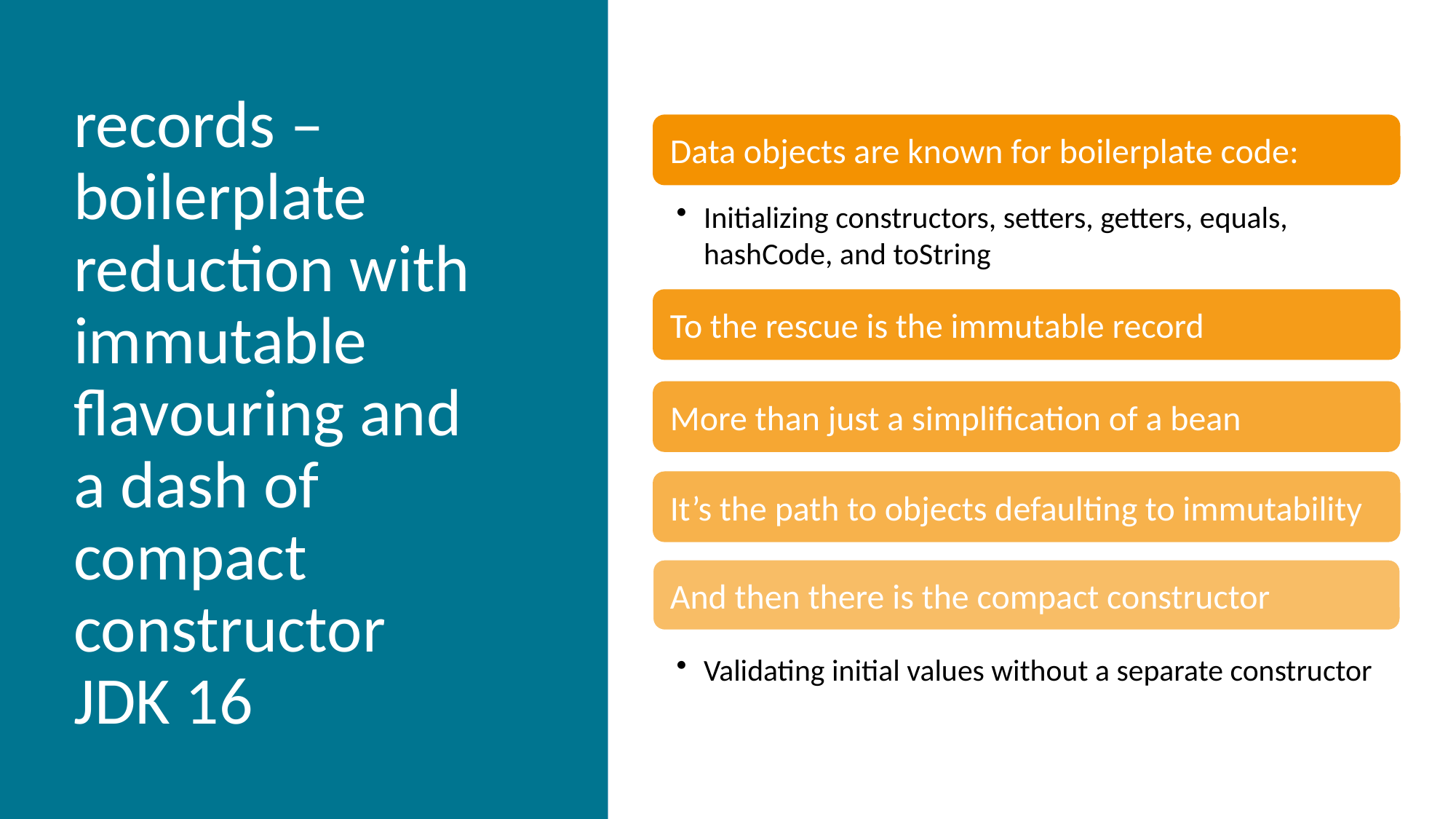

# records – boilerplate reduction with immutable flavouring and a dash of compact constructor JDK 16
Data objects are known for boilerplate code:
Initializing constructors, setters, getters, equals, hashCode, and toString
To the rescue is the immutable record
More than just a simplification of a bean
It’s the path to objects defaulting to immutability
And then there is the compact constructor
Validating initial values without a separate constructor